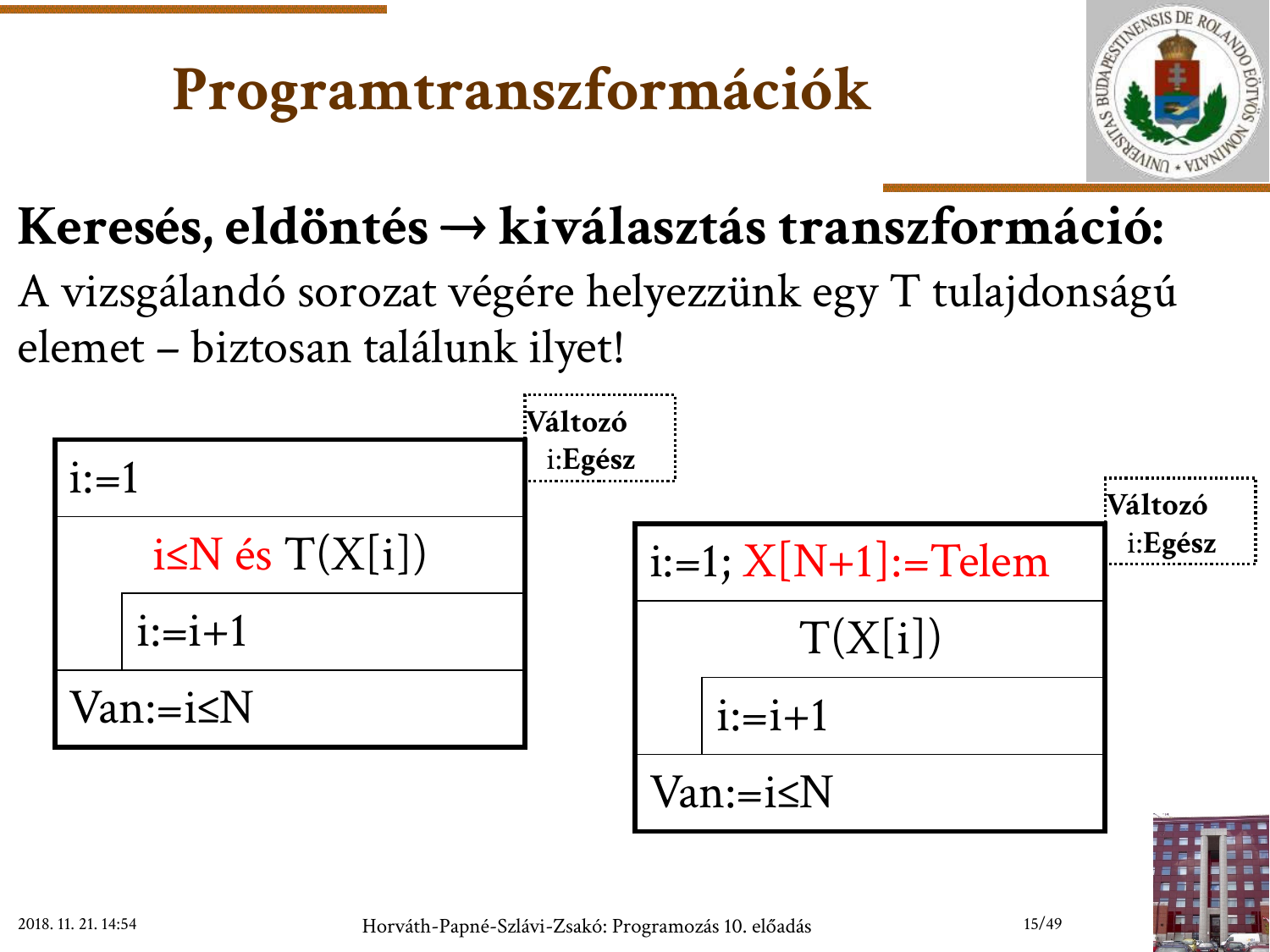

# Programtranszformációk
Keresés, eldöntés → kiválasztás transzformáció:
A vizsgálandó sorozat végére helyezzünk egy T tulajdonságú elemet – biztosan találunk ilyet!
Változó
   i:Egész
| i:=1 |  |
| --- | --- |
| i≤N és T(X[i]) |  |
|  | i:=i+1 |
| Van:=i≤N |  |
Változó
   i:Egész
| i:=1; X[N+1]:=Telem |  |
| --- | --- |
| T(X[i]) |  |
|  | i:=i+1 |
| Van:=i≤N |  |
2018. 11. 21. 14:54
Horváth-Papné-Szlávi-Zsakó: Programozás 10. előadás
15/49